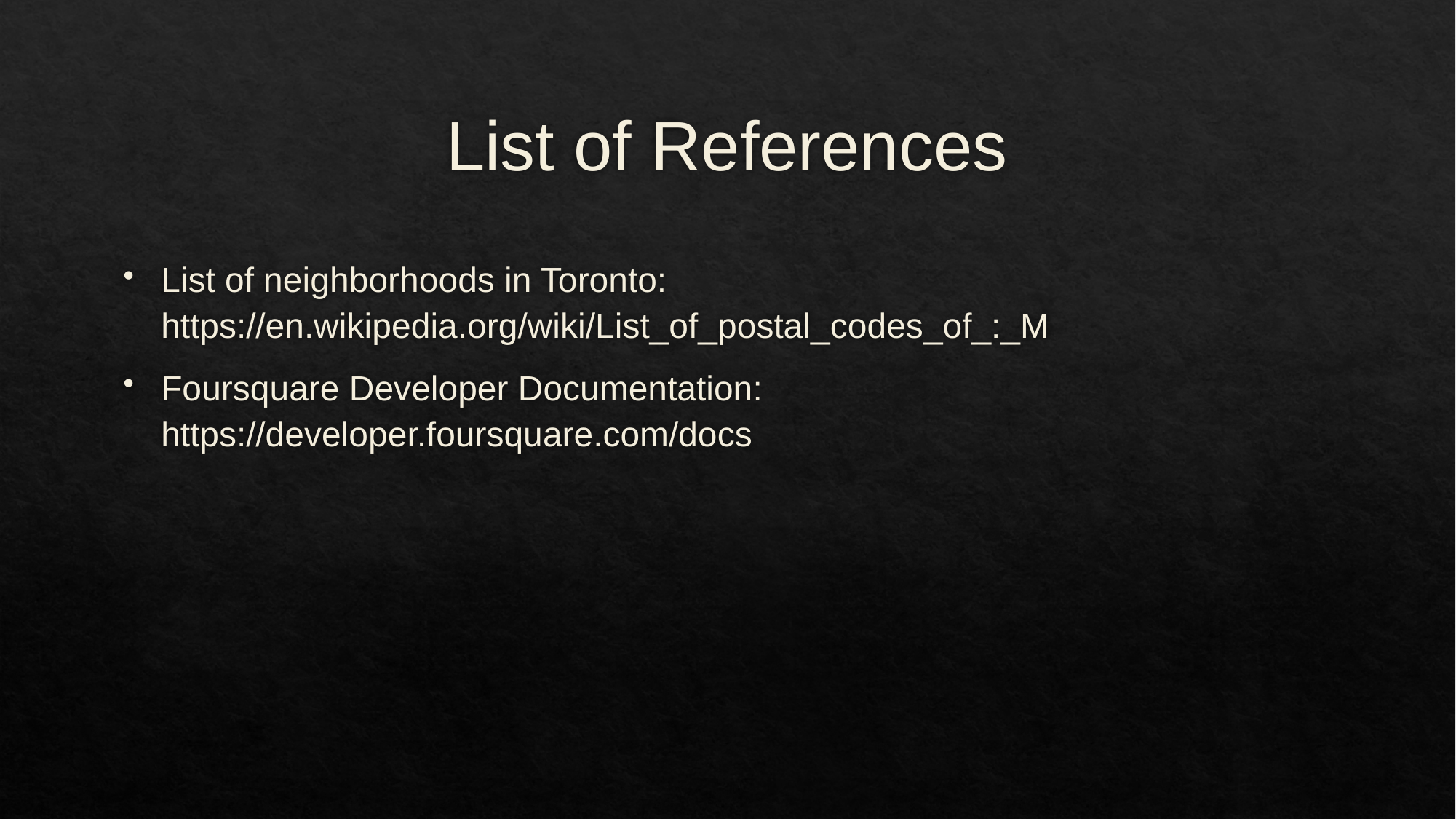

# List of References
List of neighborhoods in Toronto: https://en.wikipedia.org/wiki/List_of_postal_codes_of_:_M
Foursquare Developer Documentation: https://developer.foursquare.com/docs